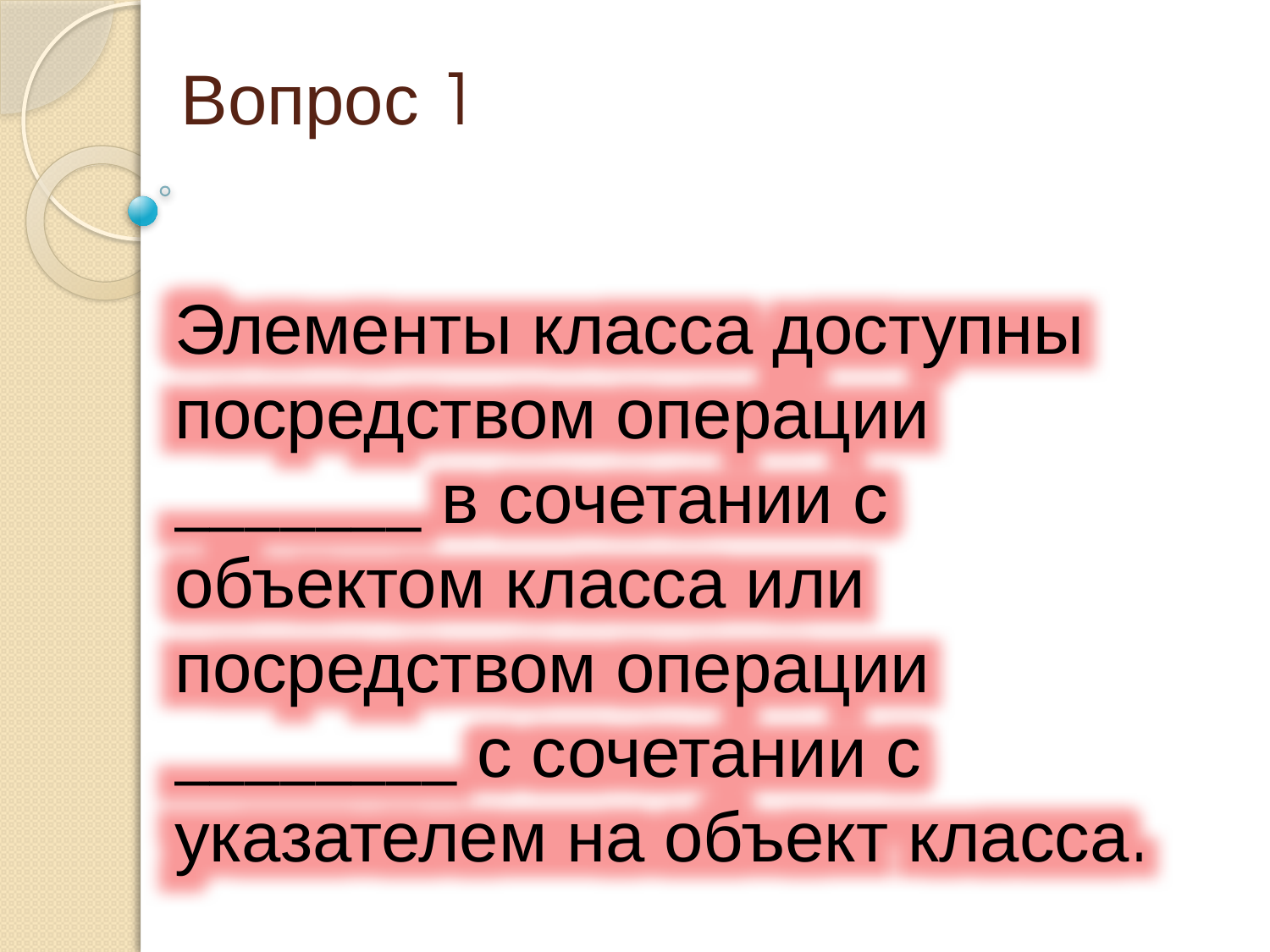

# Вопрос 1
Элементы класса доступны посредством операции _______ в сочетании с объектом класса или посредством операции ________ с сочетании с указателем на объект класса.